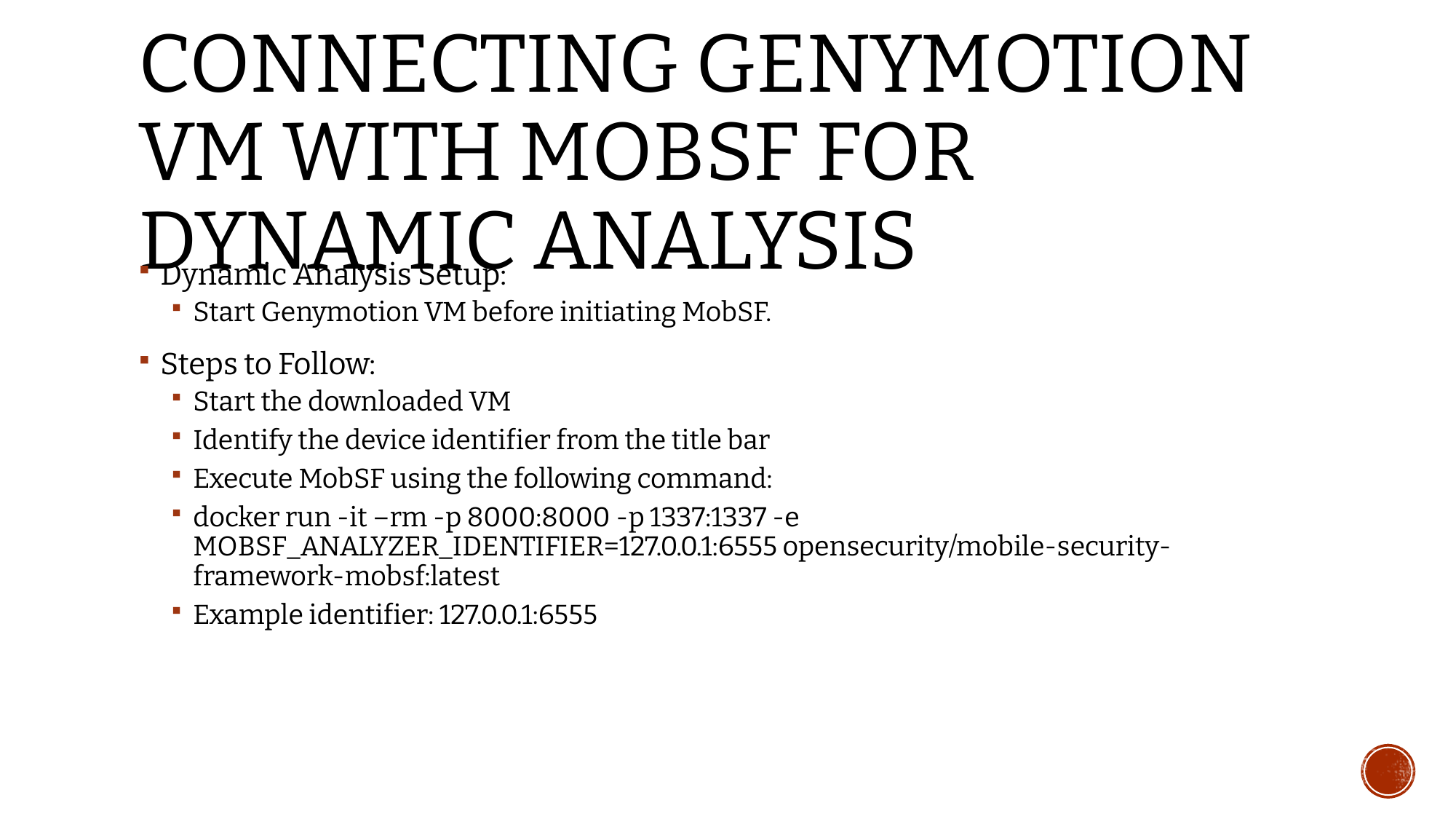

# Connecting Genymotion VM with MobSF for Dynamic Analysis
Dynamic Analysis Setup:
Start Genymotion VM before initiating MobSF.
Steps to Follow:
Start the downloaded VM
Identify the device identifier from the title bar
Execute MobSF using the following command:
docker run -it –rm -p 8000:8000 -p 1337:1337 -e MOBSF_ANALYZER_IDENTIFIER=127.0.0.1:6555 opensecurity/mobile-security-framework-mobsf:latest
Example identifier: 127.0.0.1:6555